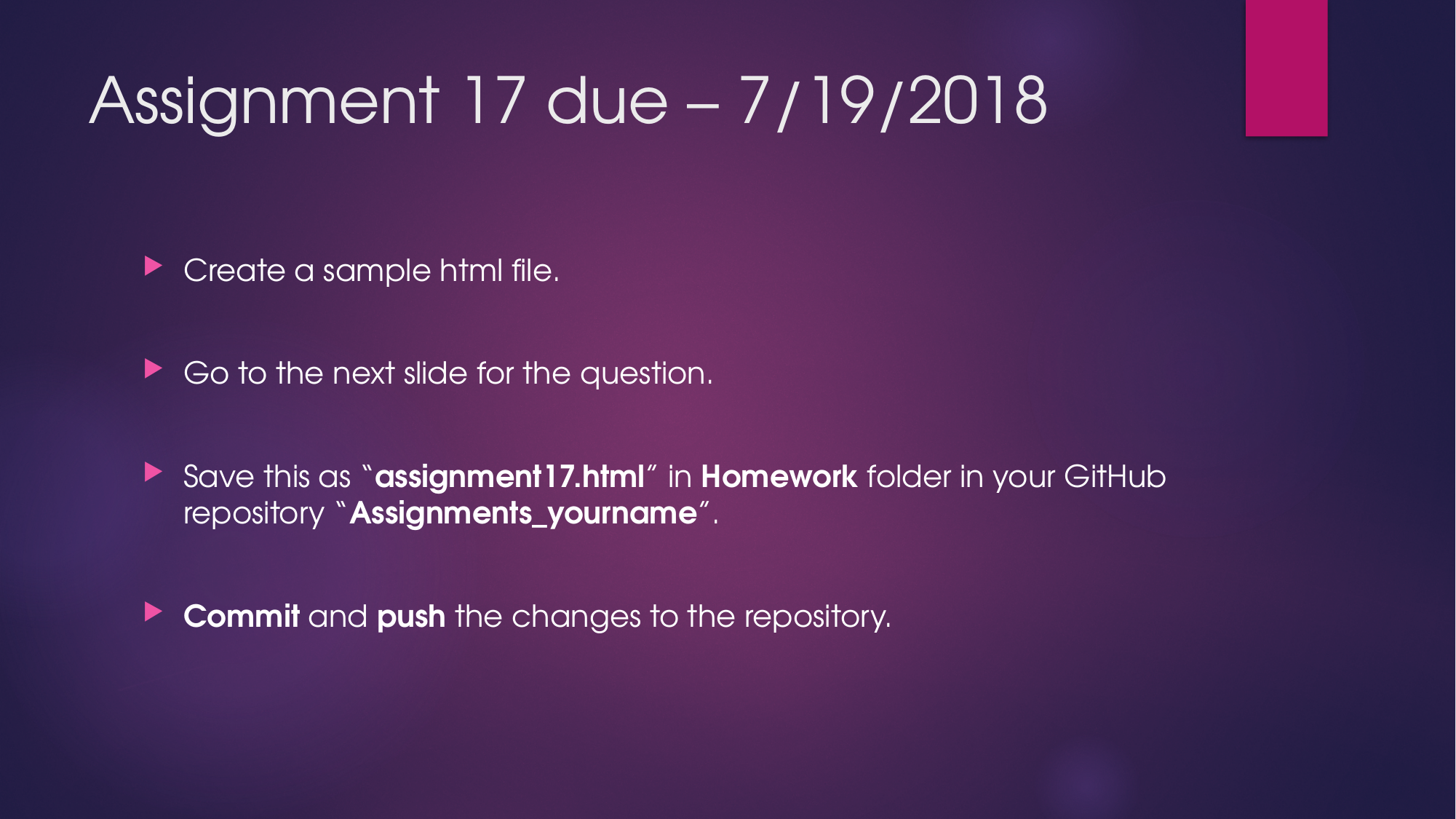

# Assignment 17 due – 7/19/2018
Create a sample html file.

Go to the next slide for the question.

Save this as “assignment17.html” in Homework folder in your GitHub repository “Assignments_yourname”.

Commit and push the changes to the repository.